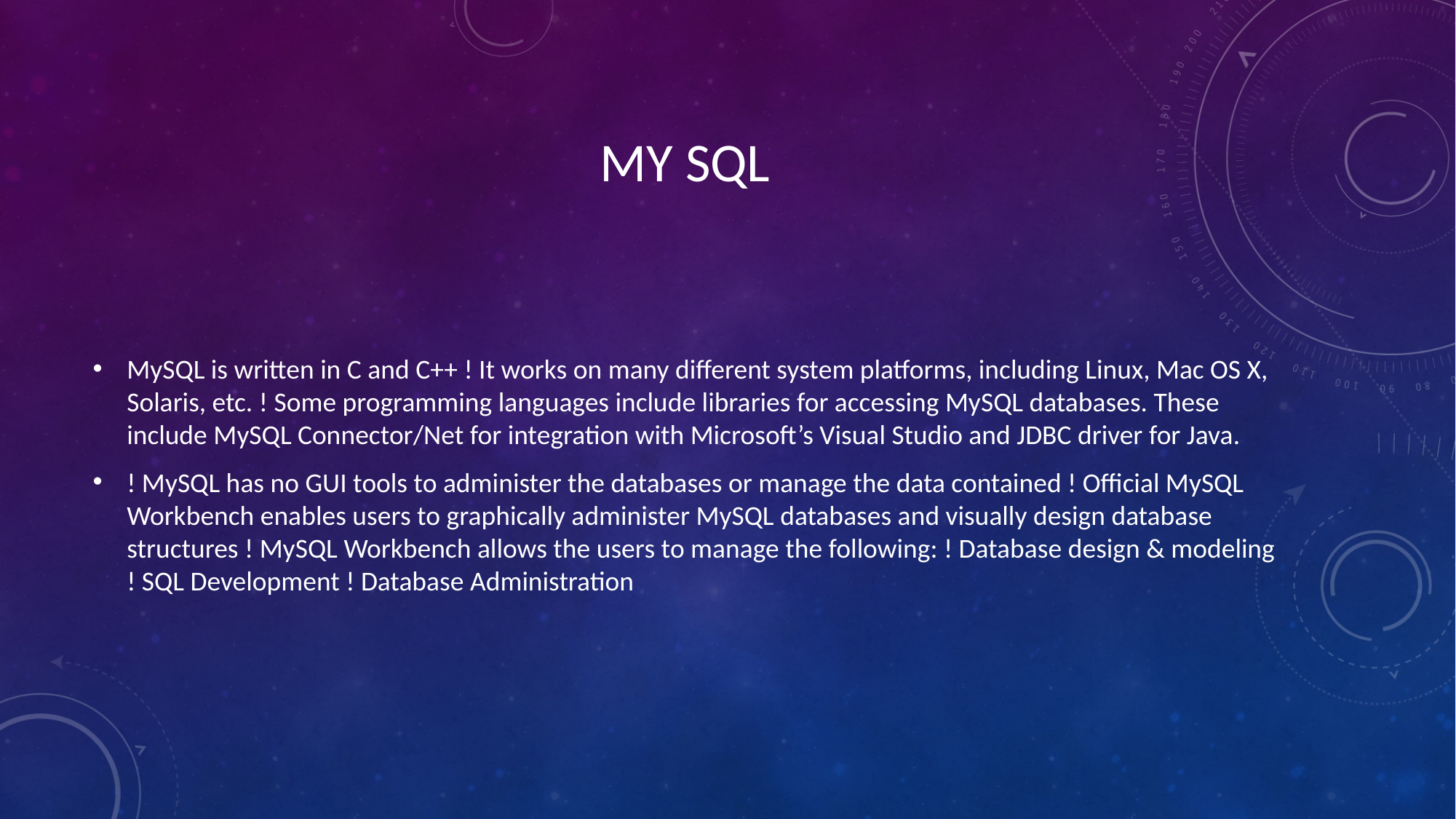

# my sql
MySQL is written in C and C++ ! It works on many different system platforms, including Linux, Mac OS X, Solaris, etc. ! Some programming languages include libraries for accessing MySQL databases. These include MySQL Connector/Net for integration with Microsoft’s Visual Studio and JDBC driver for Java.
! MySQL has no GUI tools to administer the databases or manage the data contained ! Official MySQL Workbench enables users to graphically administer MySQL databases and visually design database structures ! MySQL Workbench allows the users to manage the following: ! Database design & modeling ! SQL Development ! Database Administration